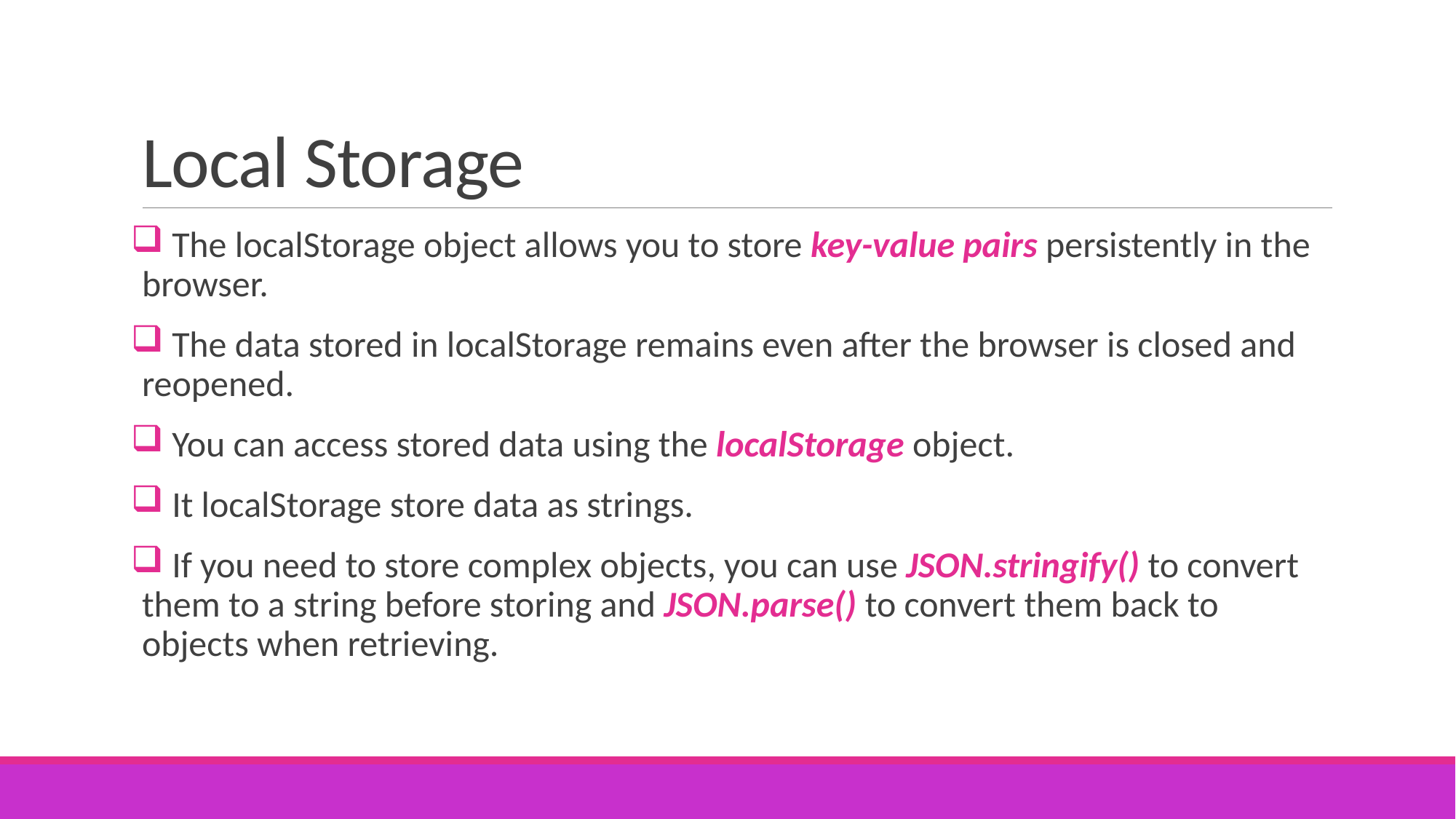

# Local Storage
 The localStorage object allows you to store key-value pairs persistently in the browser.
 The data stored in localStorage remains even after the browser is closed and reopened.
 You can access stored data using the localStorage object.
 It localStorage store data as strings.
 If you need to store complex objects, you can use JSON.stringify() to convert them to a string before storing and JSON.parse() to convert them back to objects when retrieving.